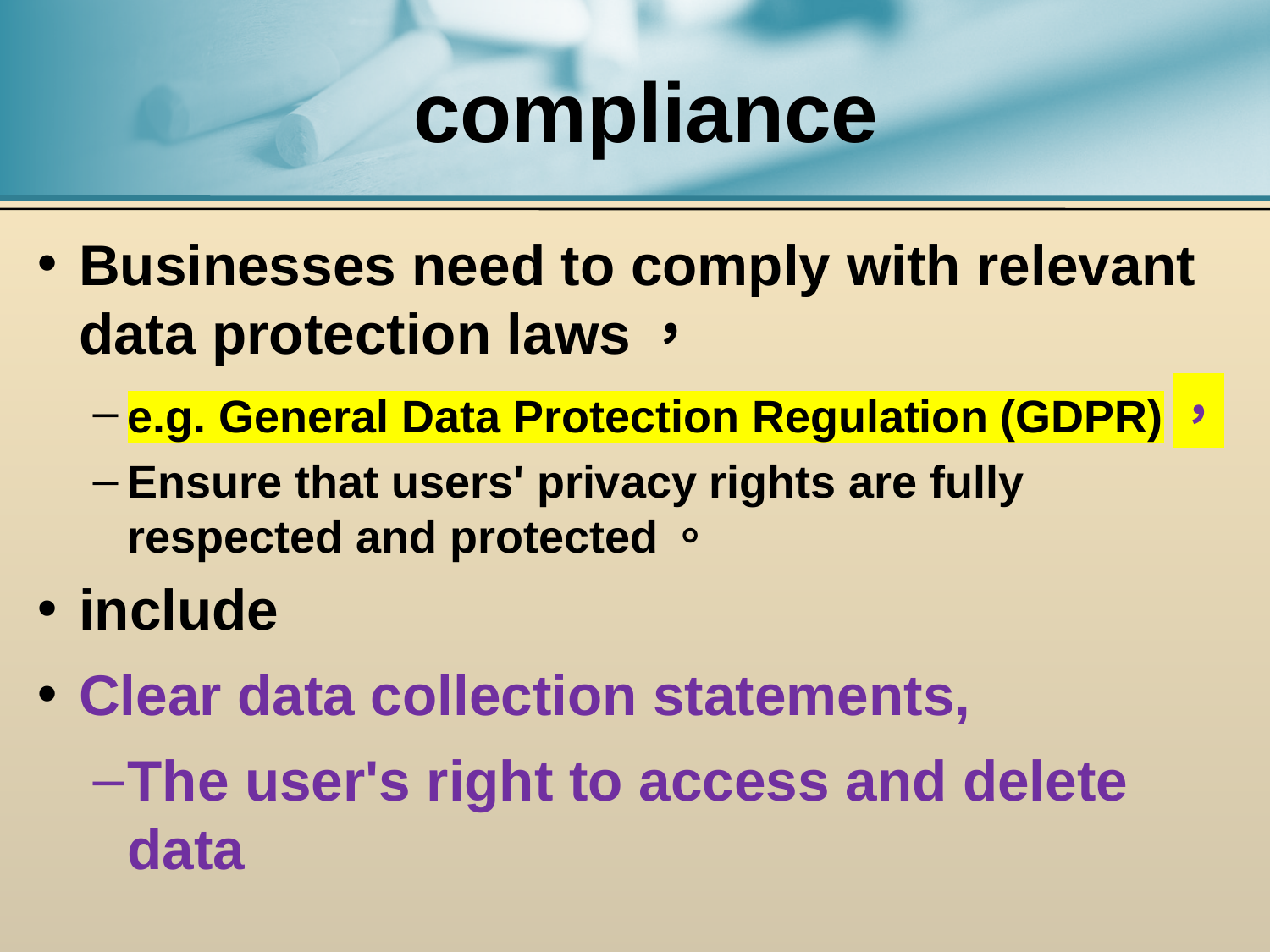

# compliance
Businesses need to comply with relevant data protection laws，
e.g. General Data Protection Regulation (GDPR)，
Ensure that users' privacy rights are fully respected and protected。
include
Clear data collection statements,
The user's right to access and delete data